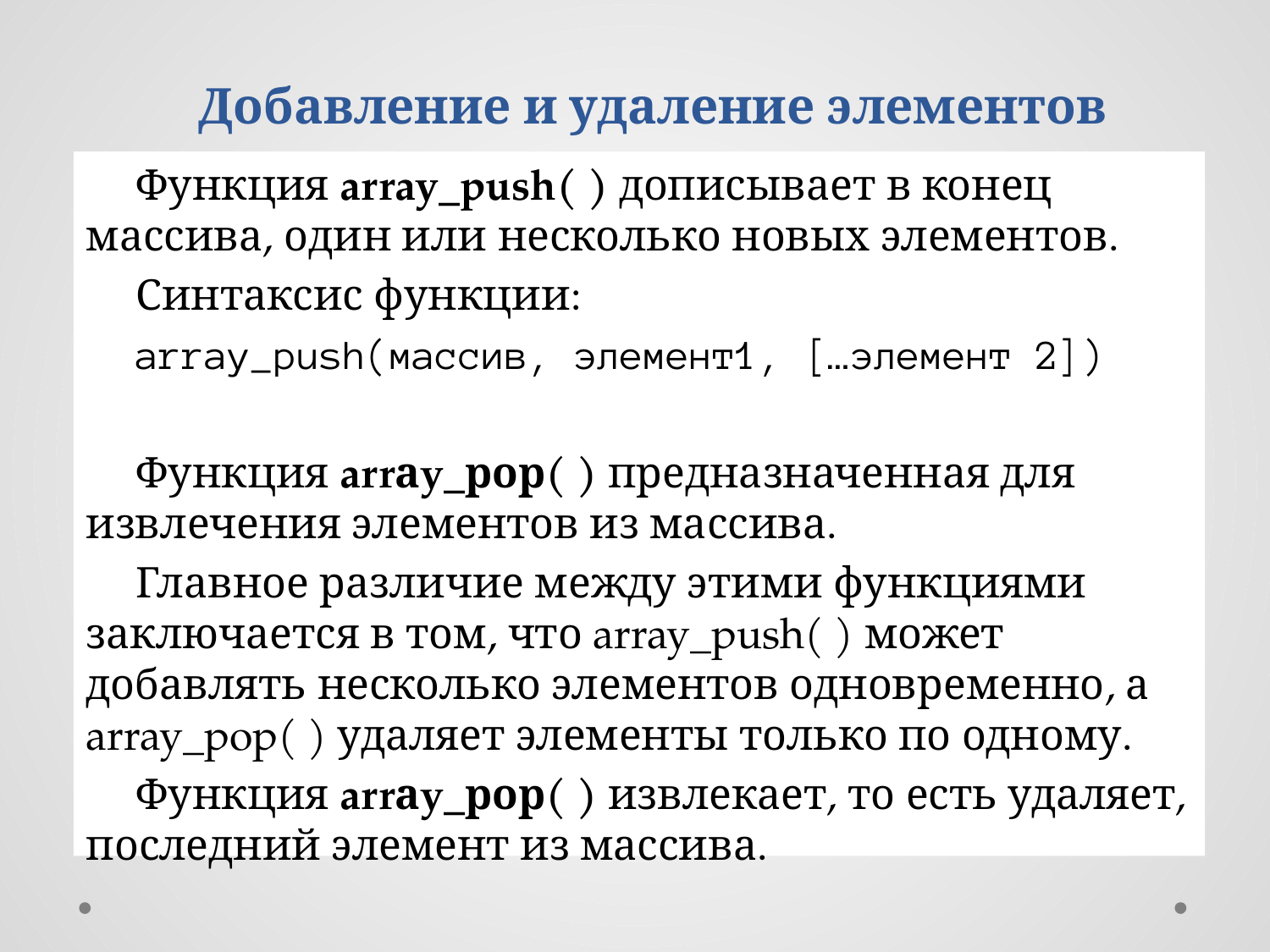

Добавление и удаление элементов
Функция array_push( ) дописывает в конец массива, один или несколько новых элементов.
Синтаксис функции:
array_push(массив, элемент1, […элемент 2])

Функция arrаy_рор( ) предназначенная для извлечения элементов из массива.
Главное различие между этими функциями заключается в том, что array_push( ) может добавлять несколько элементов одновременно, а array_pop( ) удаляет элементы только по одному.
Функция arrаy_рор( ) извлекает, то есть удаляет, последний элемент из массива.